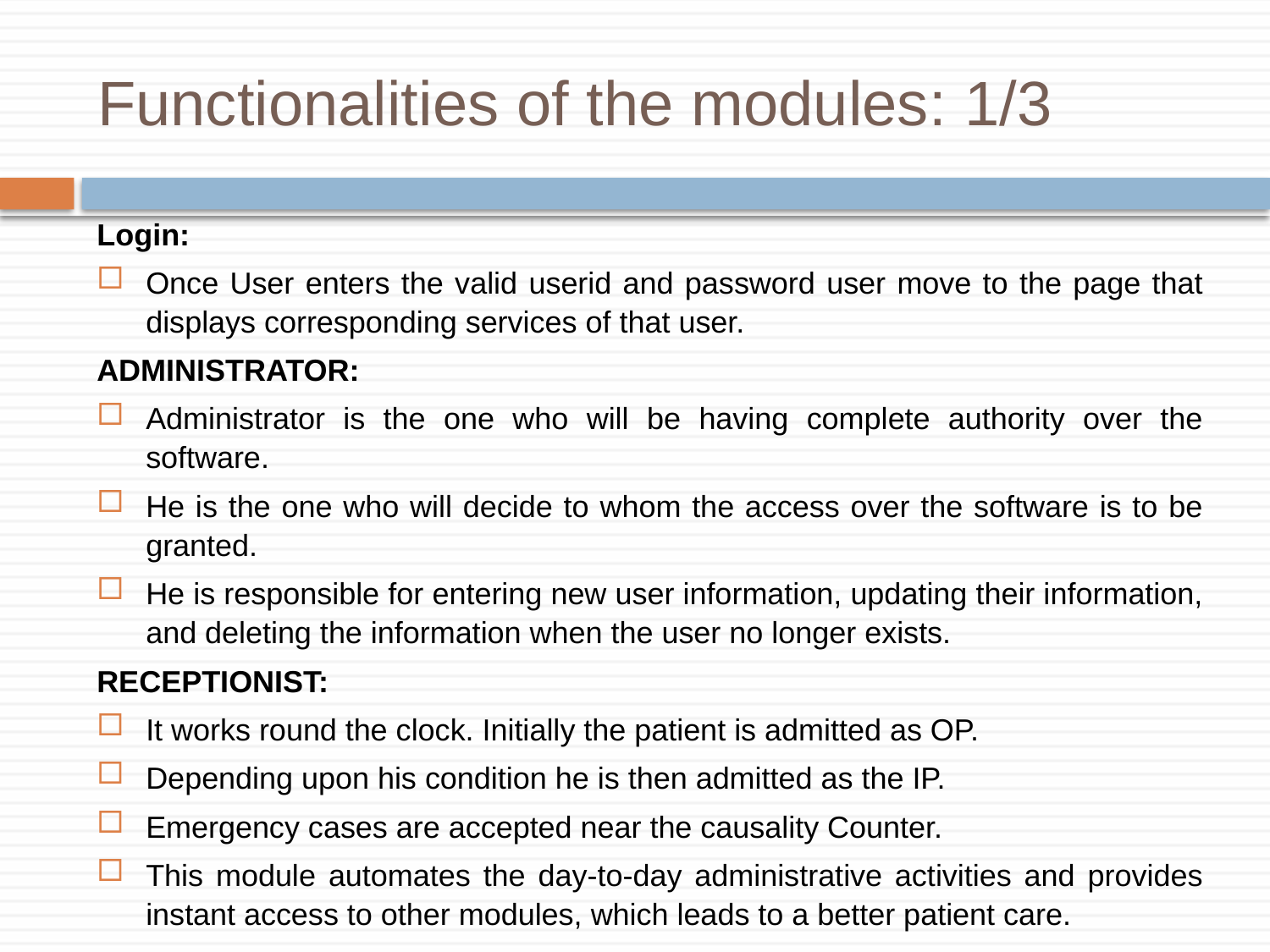

# Functionalities of the modules: 1/3
Login:
Once User enters the valid userid and password user move to the page that displays corresponding services of that user.
ADMINISTRATOR:
Administrator is the one who will be having complete authority over the software.
He is the one who will decide to whom the access over the software is to be granted.
He is responsible for entering new user information, updating their information, and deleting the information when the user no longer exists.
RECEPTIONIST:
It works round the clock. Initially the patient is admitted as OP.
Depending upon his condition he is then admitted as the IP.
Emergency cases are accepted near the causality Counter.
This module automates the day-to-day administrative activities and provides instant access to other modules, which leads to a better patient care.